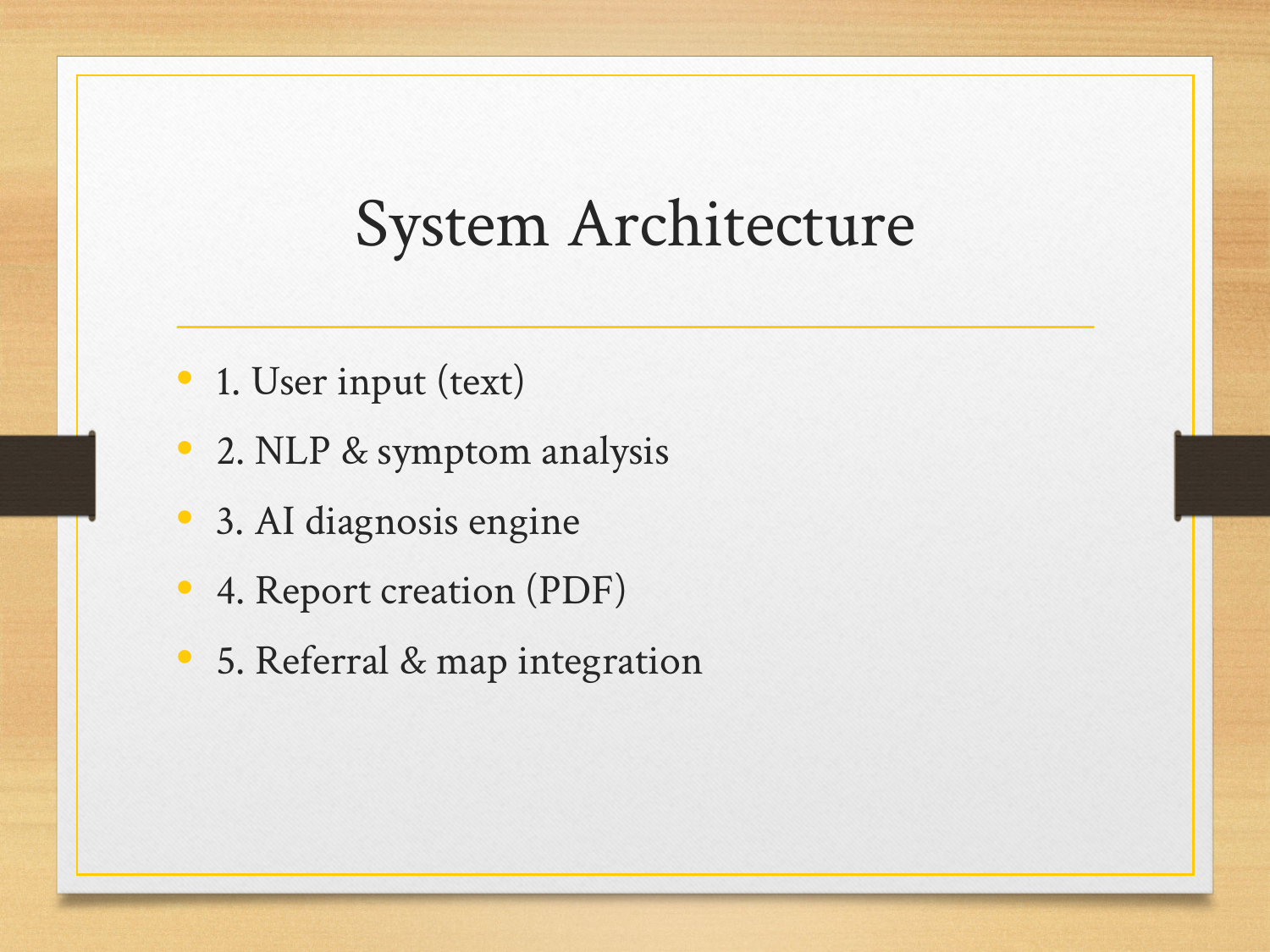

# System Architecture
1. User input (text)
2. NLP & symptom analysis
3. AI diagnosis engine
4. Report creation (PDF)
5. Referral & map integration